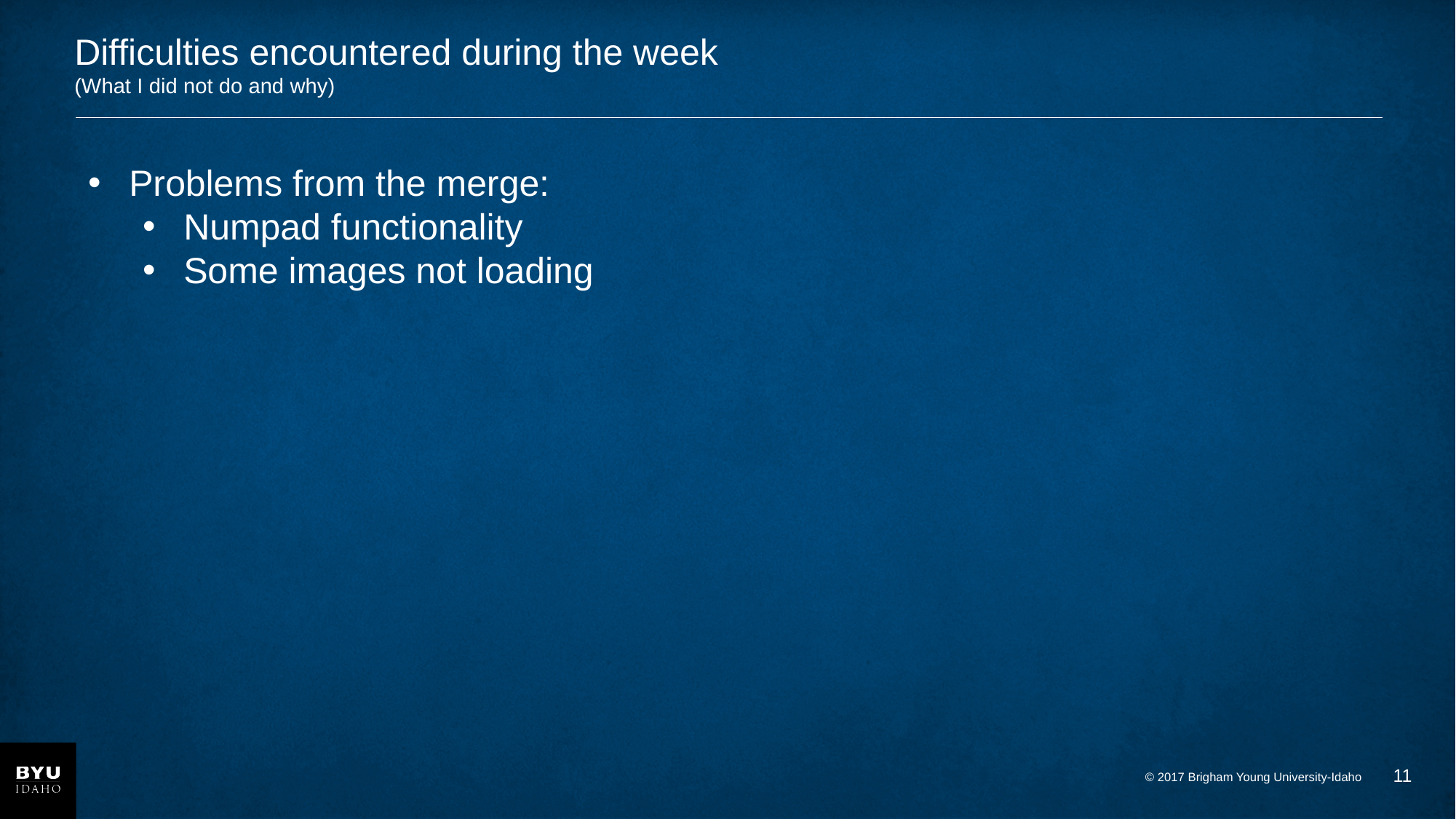

# Difficulties encountered during the week (What I did not do and why)
Problems from the merge:
Numpad functionality
Some images not loading